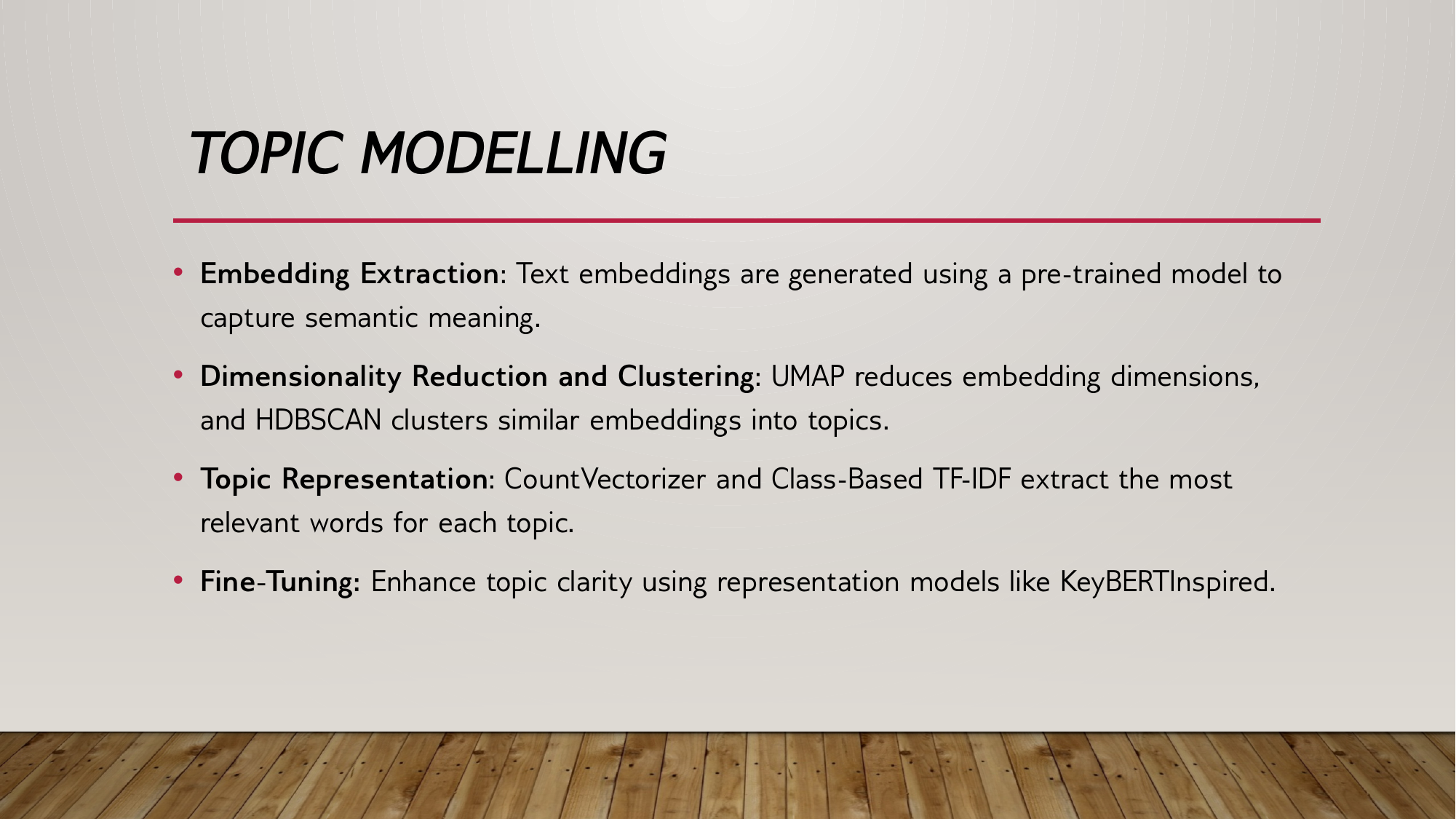

# Topic modelling
Embedding Extraction: Text embeddings are generated using a pre-trained model to capture semantic meaning.
Dimensionality Reduction and Clustering: UMAP reduces embedding dimensions, and HDBSCAN clusters similar embeddings into topics.
Topic Representation: CountVectorizer and Class-Based TF-IDF extract the most relevant words for each topic.
Fine-Tuning: Enhance topic clarity using representation models like KeyBERTInspired.